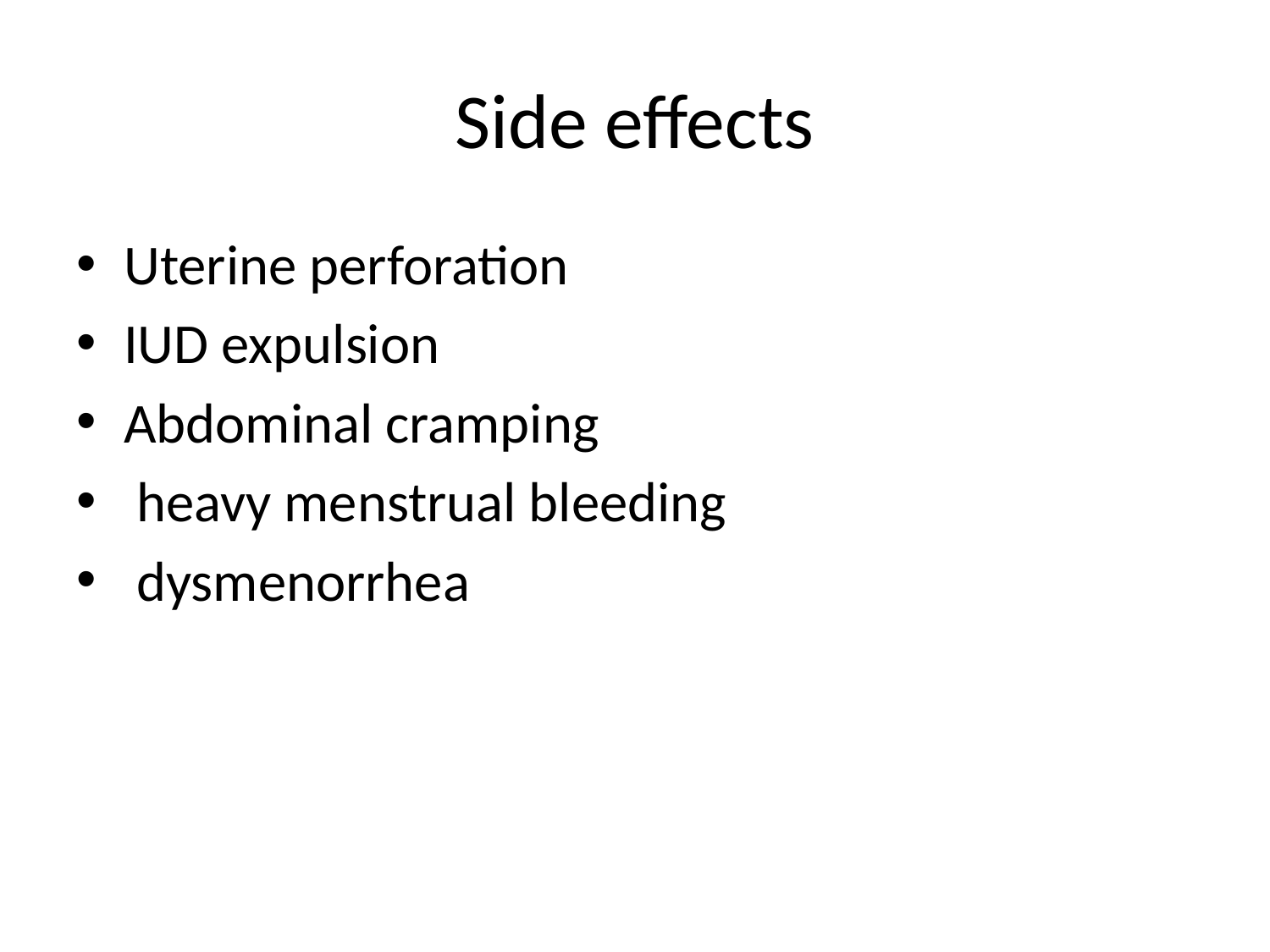

# Side effects
Uterine perforation
IUD expulsion
Abdominal cramping
 heavy menstrual bleeding
 dysmenorrhea